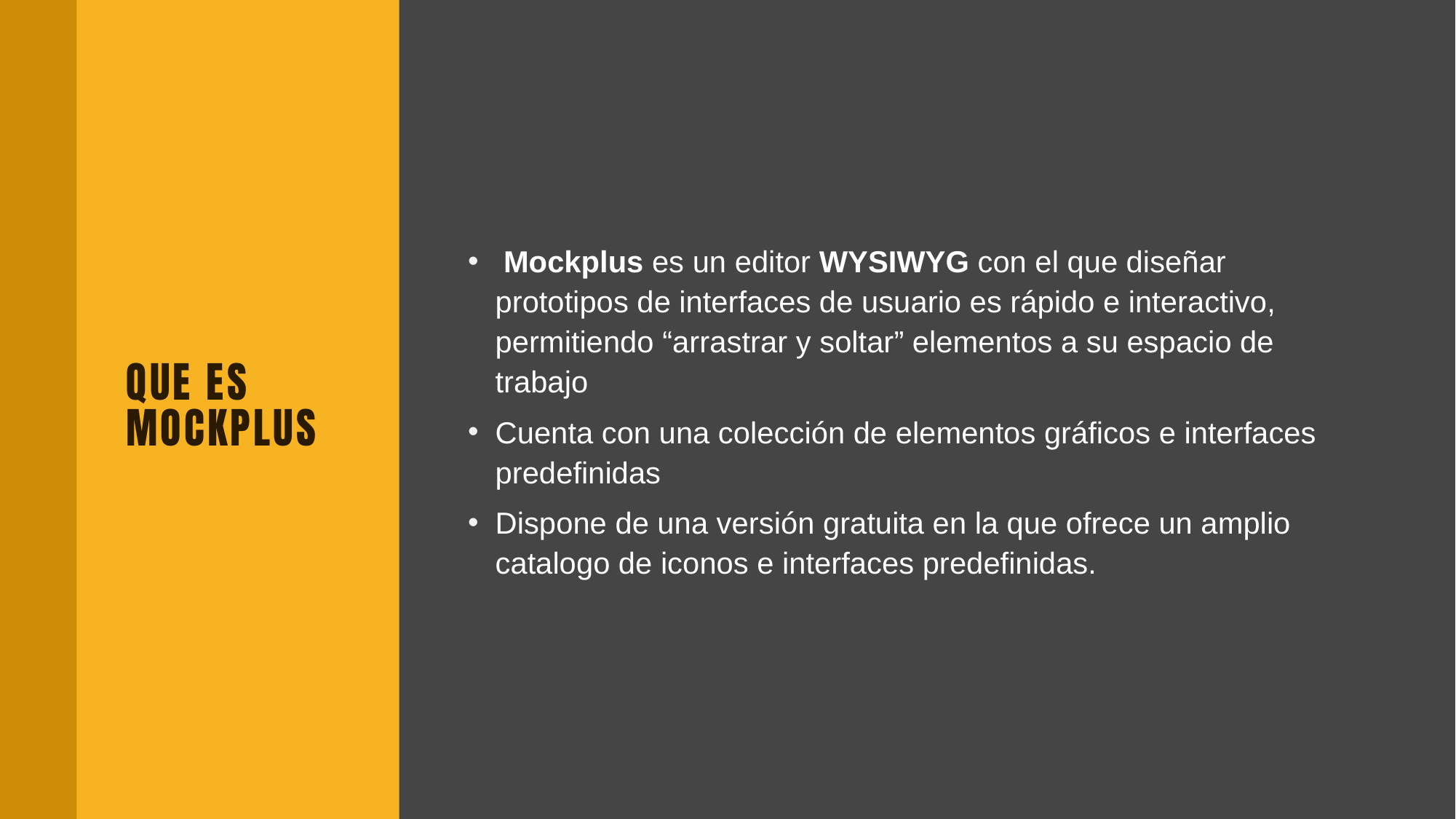

# Que es MockPlus
 Mockplus es un editor WYSIWYG con el que diseñar prototipos de interfaces de usuario es rápido e interactivo, permitiendo “arrastrar y soltar” elementos a su espacio de trabajo
Cuenta con una colección de elementos gráficos e interfaces predefinidas
Dispone de una versión gratuita en la que ofrece un amplio catalogo de iconos e interfaces predefinidas.